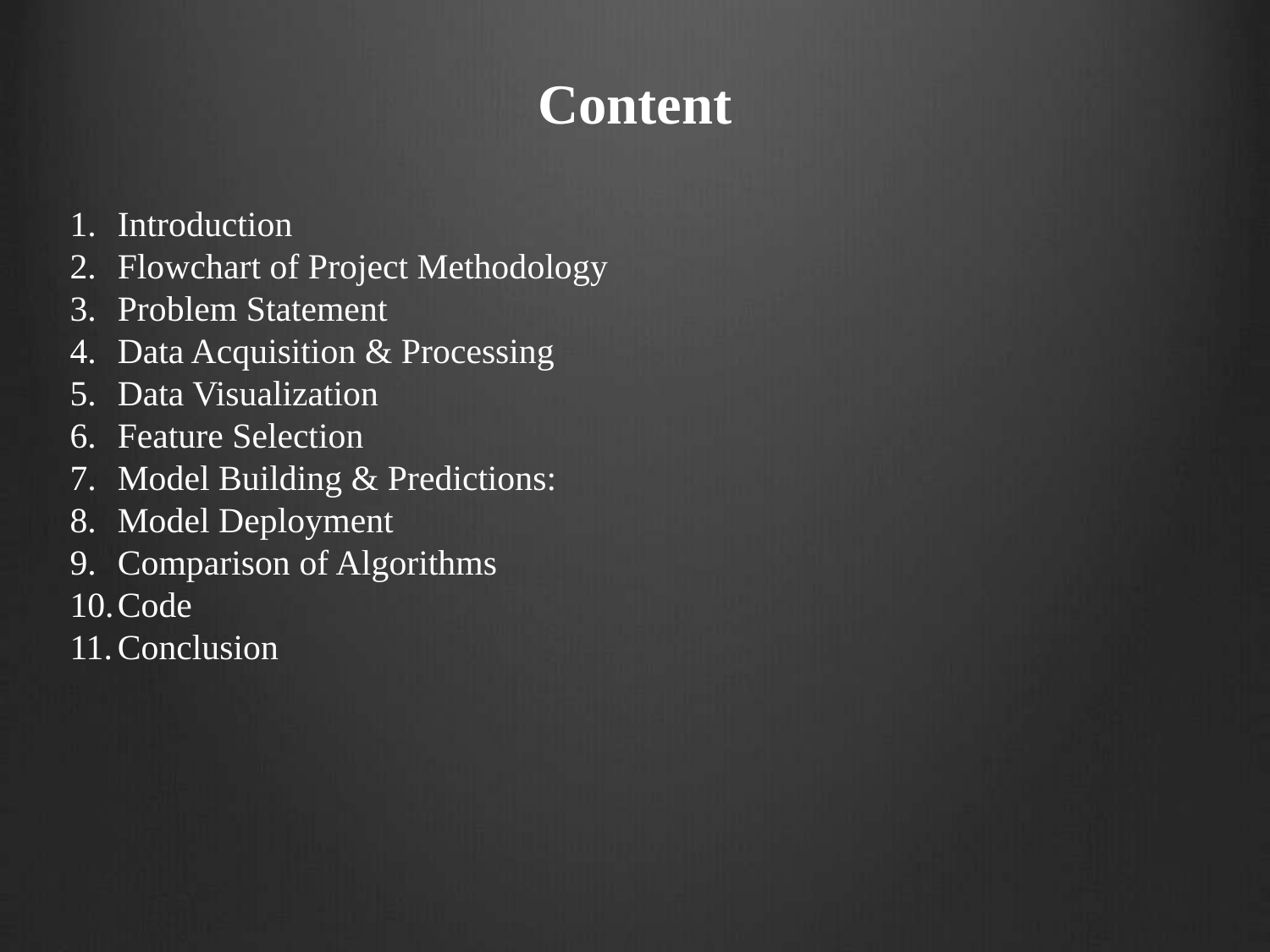

# Content
Introduction
Flowchart of Project Methodology
Problem Statement
Data Acquisition & Processing
Data Visualization
Feature Selection
Model Building & Predictions:
Model Deployment
Comparison of Algorithms
Code
Conclusion